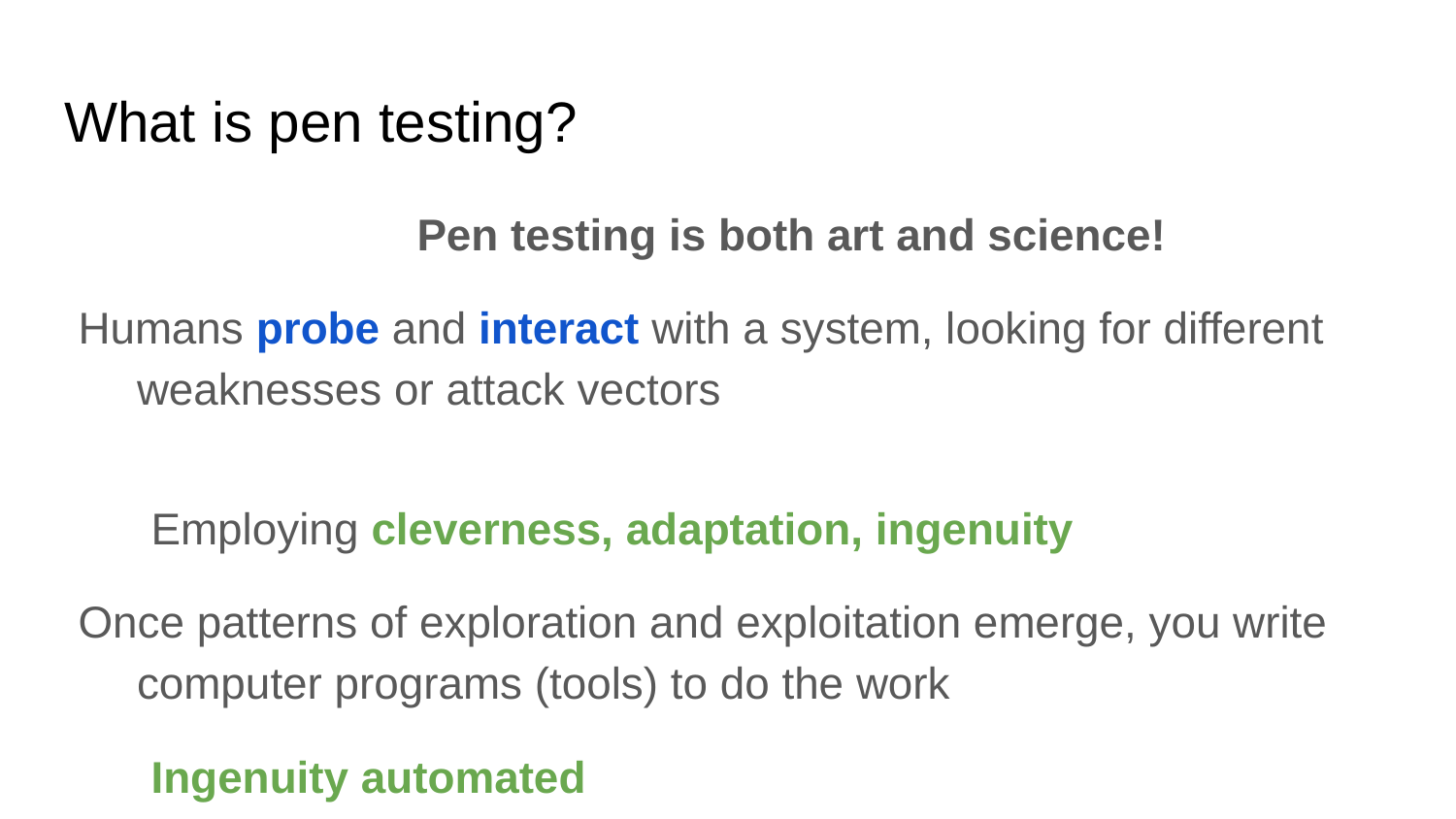

# What is pen testing?
Pen testing is both art and science!
Humans probe and interact with a system, looking for different weaknesses or attack vectors
Employing cleverness, adaptation, ingenuity
Once patterns of exploration and exploitation emerge, you write computer programs (tools) to do the work
Ingenuity automated